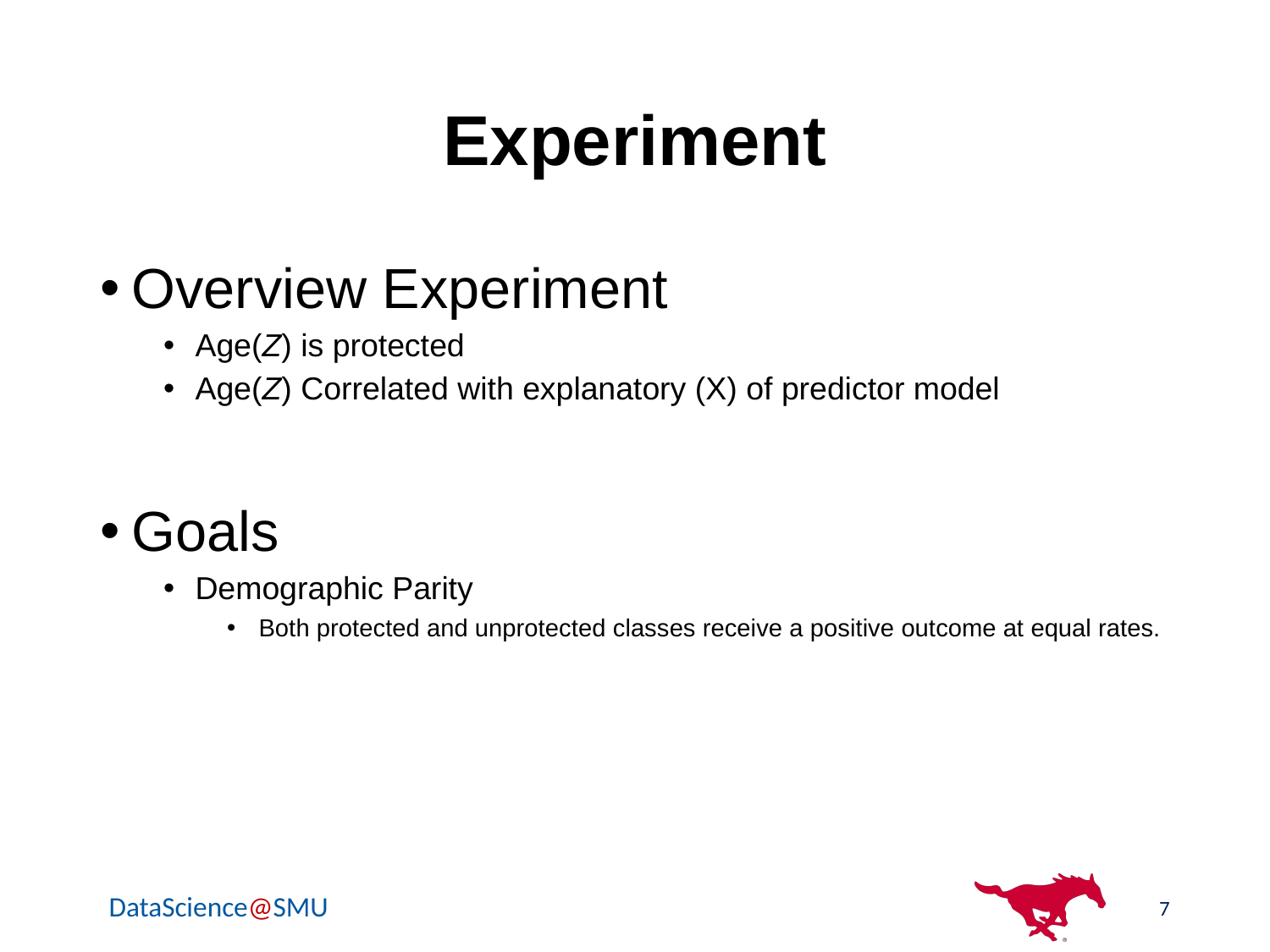

# Experiment
Overview Experiment
Age(Z) is protected
Age(Z) Correlated with explanatory (X) of predictor model

Goals
Demographic Parity
Both protected and unprotected classes receive a positive outcome at equal rates.
7